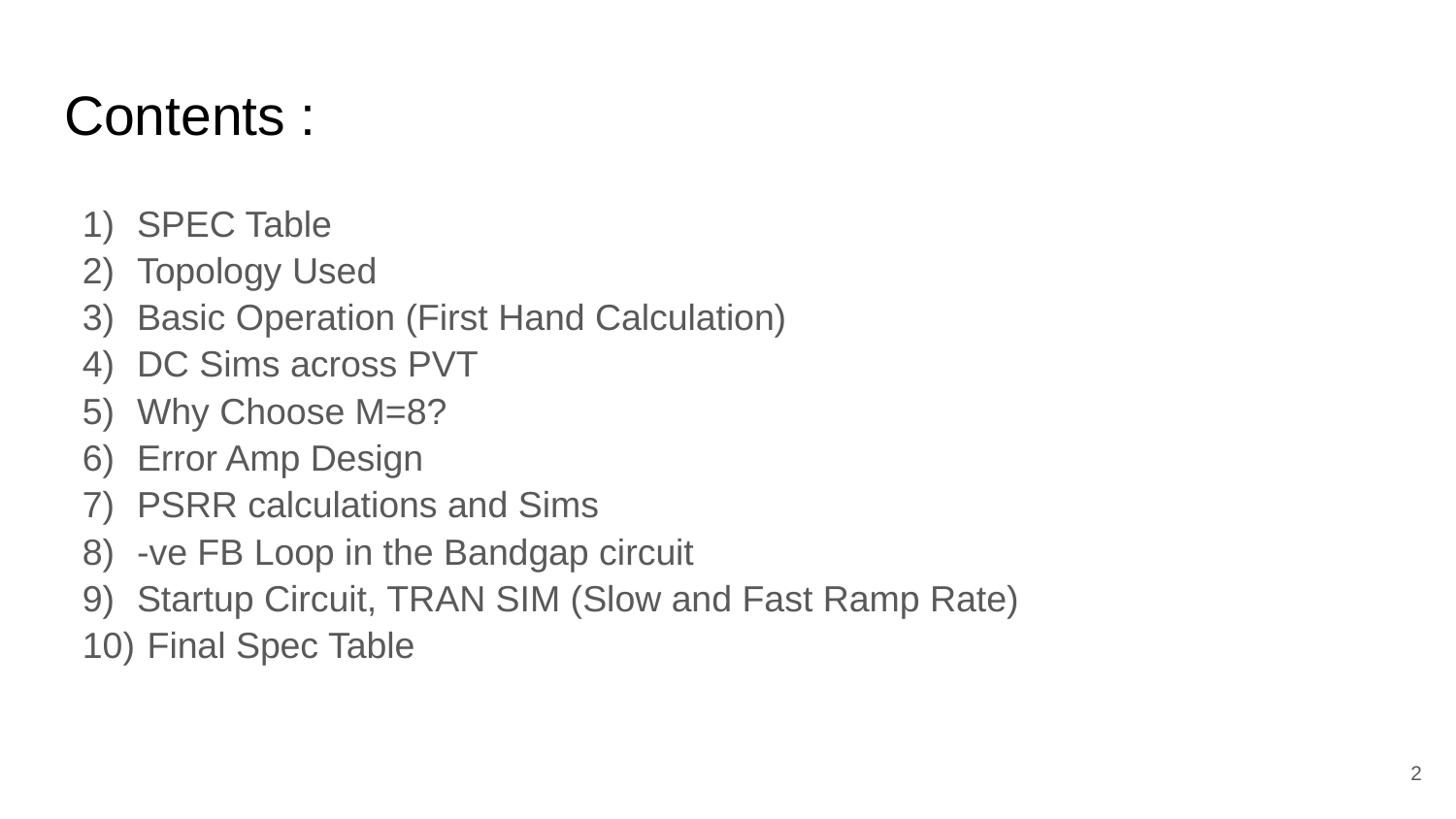

# Contents :
SPEC Table
Topology Used
Basic Operation (First Hand Calculation)
DC Sims across PVT
Why Choose M=8?
Error Amp Design
PSRR calculations and Sims
-ve FB Loop in the Bandgap circuit
Startup Circuit, TRAN SIM (Slow and Fast Ramp Rate)
 Final Spec Table

2